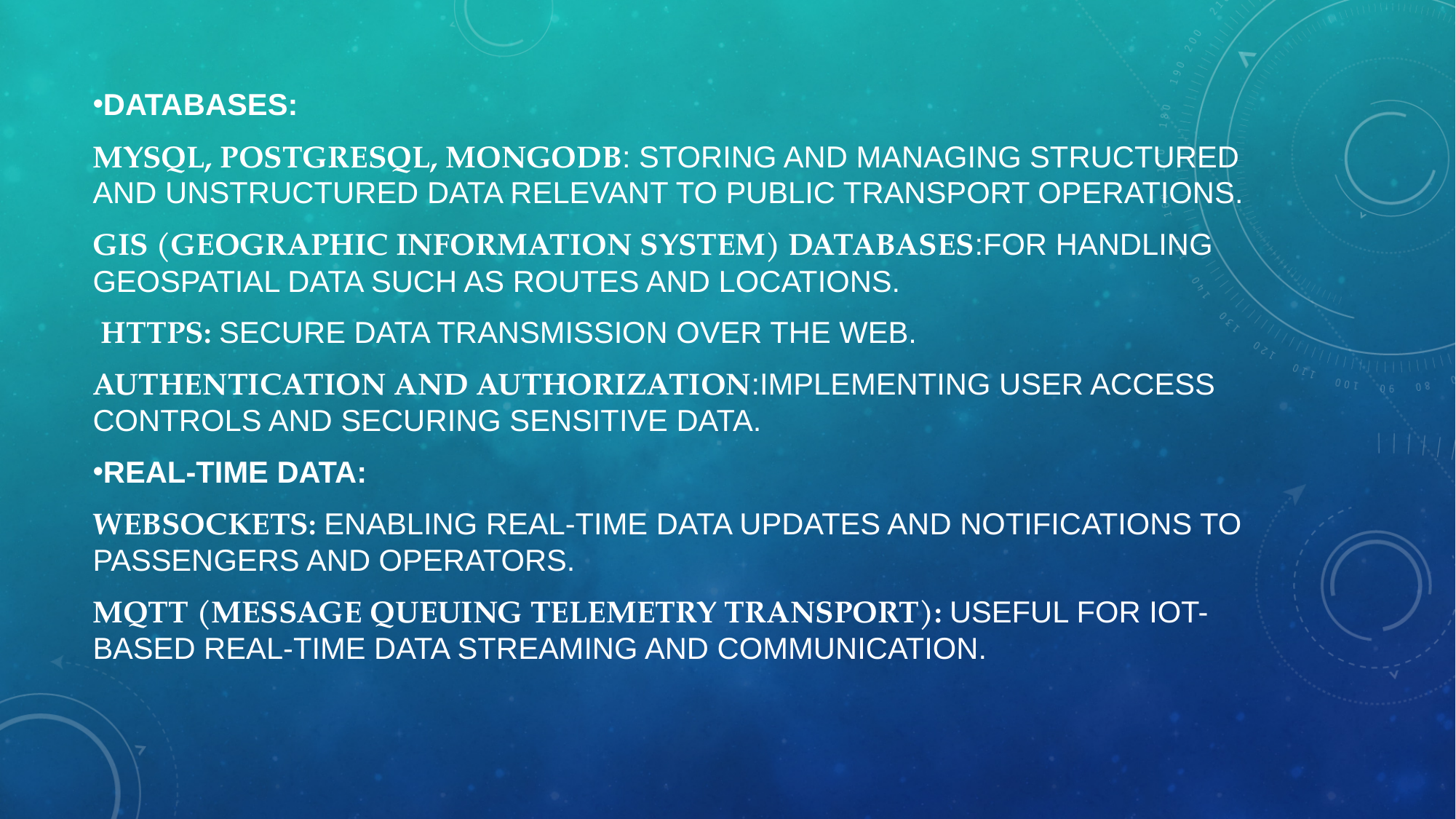

Databases:
MySQL, PostgreSQL, MongoDB: Storing and managing structured and unstructured data relevant to public transport operations.
GIS (Geographic Information System) Databases:For handling geospatial data such as routes and locations.
 HTTPS: Secure data transmission over the web.
Authentication and Authorization:Implementing user access controls and securing sensitive data.
Real-Time Data:
WebSockets: Enabling real-time data updates and notifications to passengers and operators.
MQTT (Message Queuing Telemetry Transport): Useful for IoT-based real-time data streaming and communication.